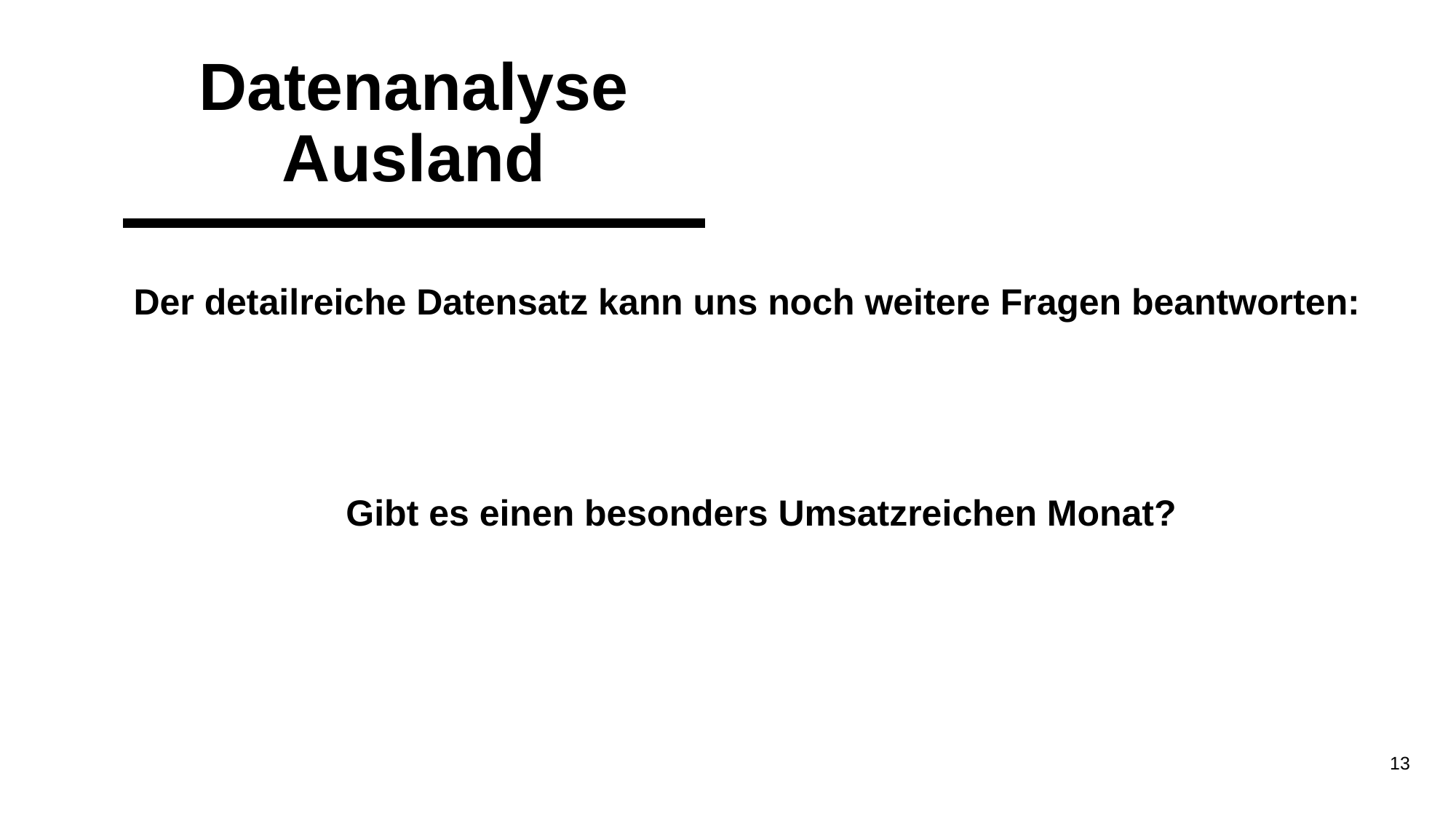

# Datenanalyse Ausland
Der detailreiche Datensatz kann uns noch weitere Fragen beantworten:
Gibt es einen besonders Umsatzreichen Monat?
13